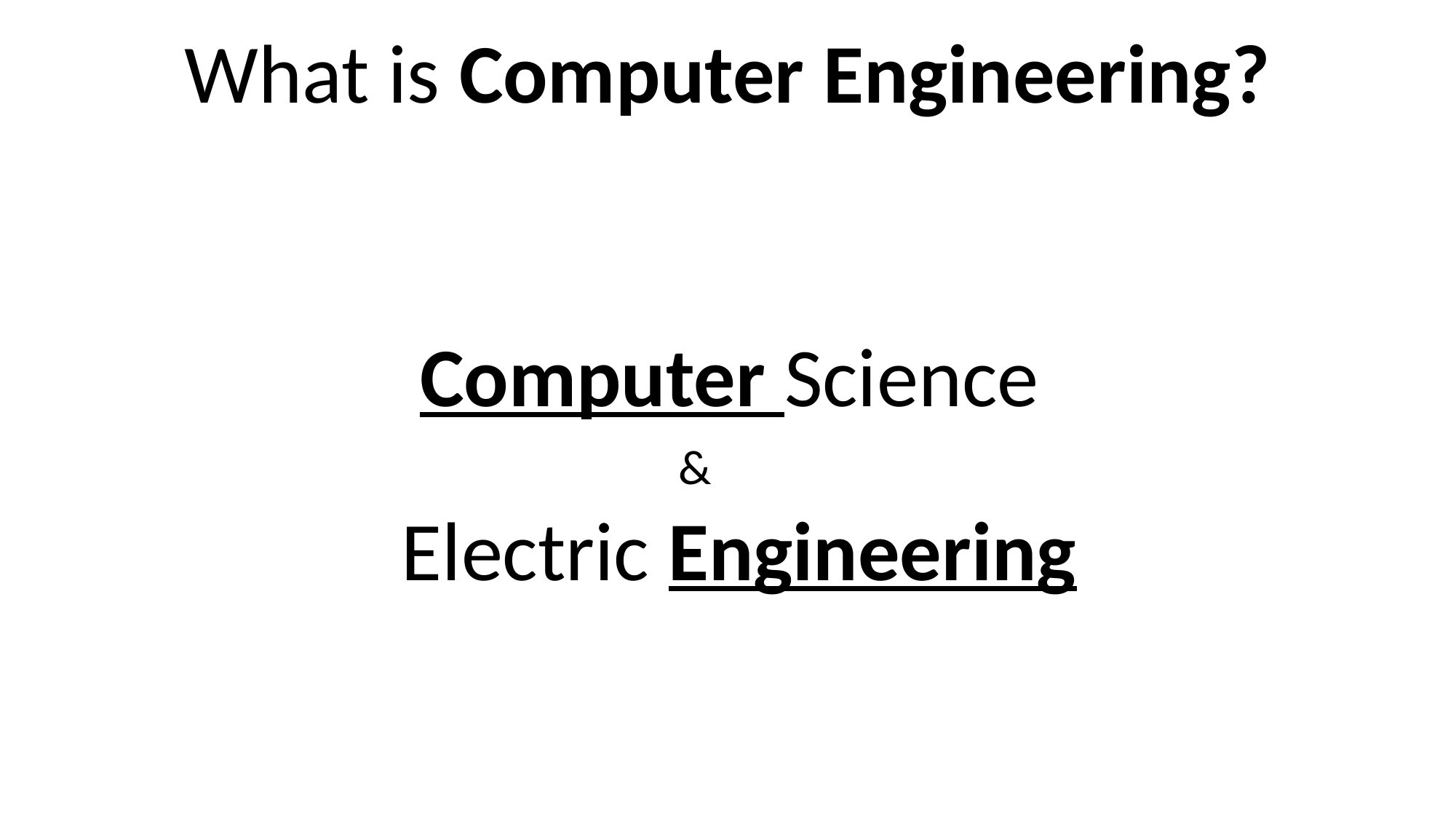

# What is Computer Engineering?
Computer Science
&
Electric Engineering